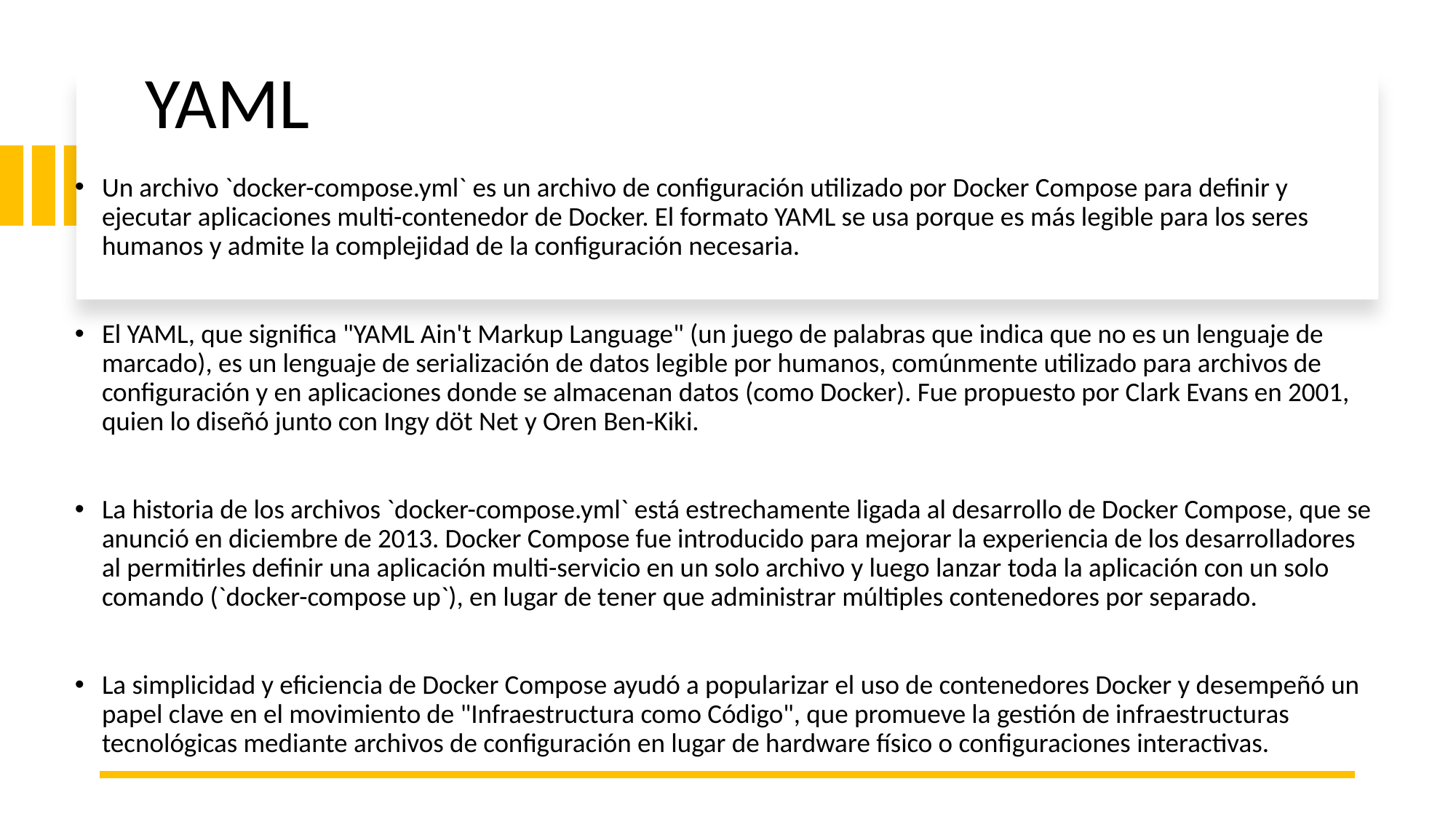

# YAML

Un archivo `docker-compose.yml` es un archivo de configuración utilizado por Docker Compose para definir y ejecutar aplicaciones multi-contenedor de Docker. El formato YAML se usa porque es más legible para los seres humanos y admite la complejidad de la configuración necesaria.

El YAML, que significa "YAML Ain't Markup Language" (un juego de palabras que indica que no es un lenguaje de marcado), es un lenguaje de serialización de datos legible por humanos, comúnmente utilizado para archivos de configuración y en aplicaciones donde se almacenan datos (como Docker). Fue propuesto por Clark Evans en 2001, quien lo diseñó junto con Ingy döt Net y Oren Ben-Kiki.

La historia de los archivos `docker-compose.yml` está estrechamente ligada al desarrollo de Docker Compose, que se anunció en diciembre de 2013. Docker Compose fue introducido para mejorar la experiencia de los desarrolladores al permitirles definir una aplicación multi-servicio en un solo archivo y luego lanzar toda la aplicación con un solo comando (`docker-compose up`), en lugar de tener que administrar múltiples contenedores por separado.

La simplicidad y eficiencia de Docker Compose ayudó a popularizar el uso de contenedores Docker y desempeñó un papel clave en el movimiento de "Infraestructura como Código", que promueve la gestión de infraestructuras tecnológicas mediante archivos de configuración en lugar de hardware físico o configuraciones interactivas.